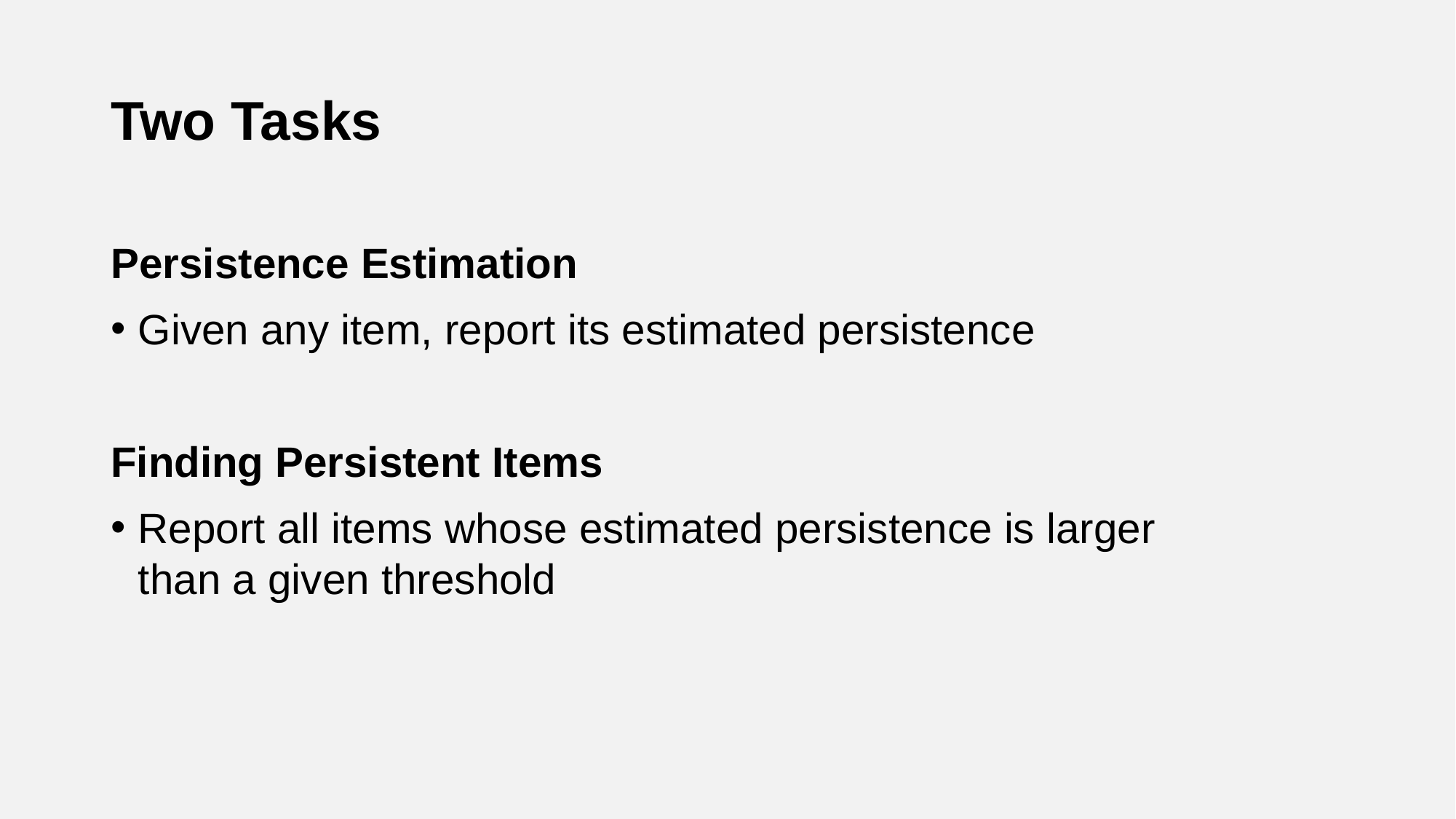

# Two Tasks
Persistence Estimation
Given any item, report its estimated persistence

Finding Persistent Items
Report all items whose estimated persistence is larger than a given threshold